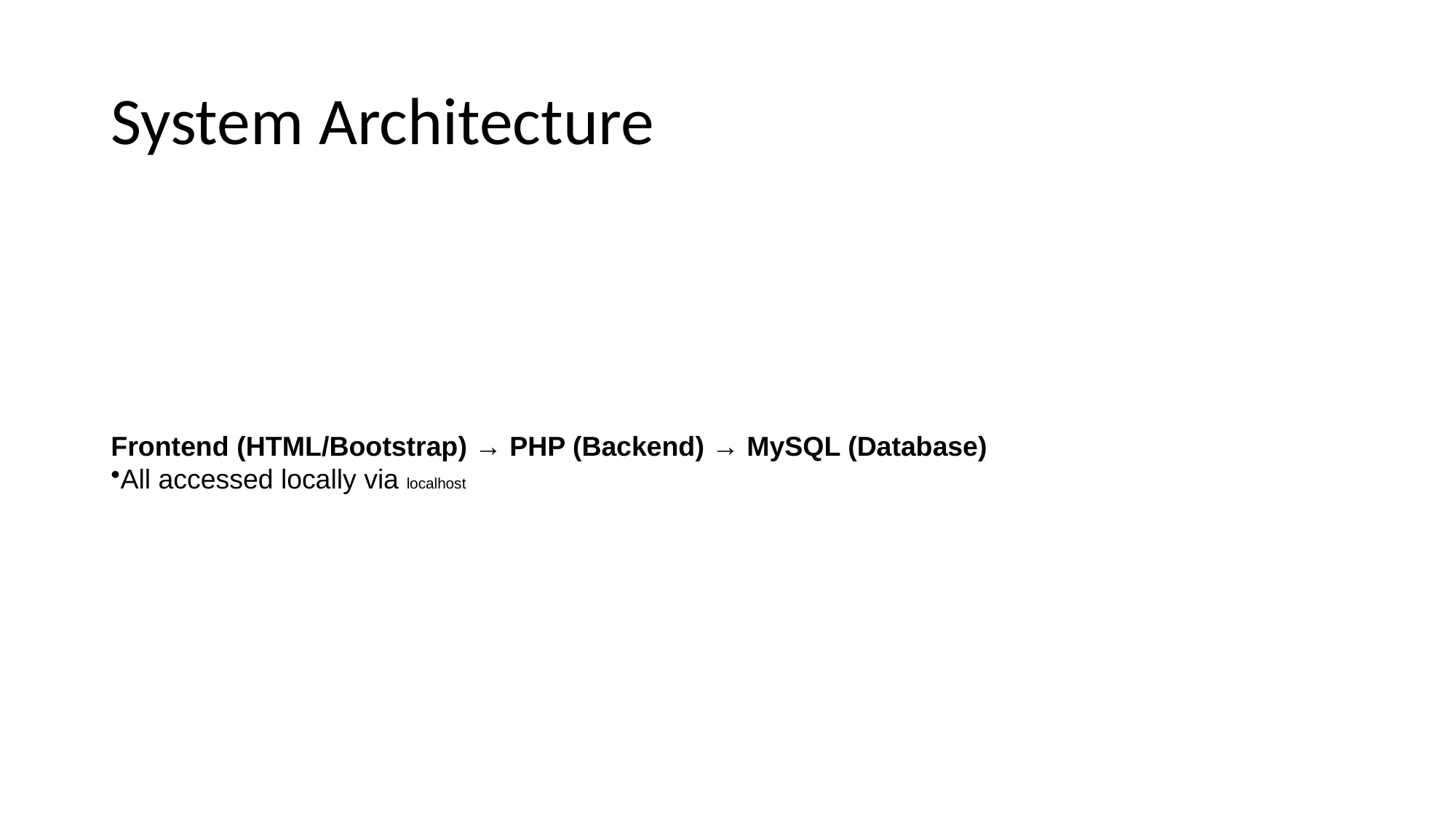

# System Architecture
Frontend (HTML/Bootstrap) → PHP (Backend) → MySQL (Database)
All accessed locally via localhost